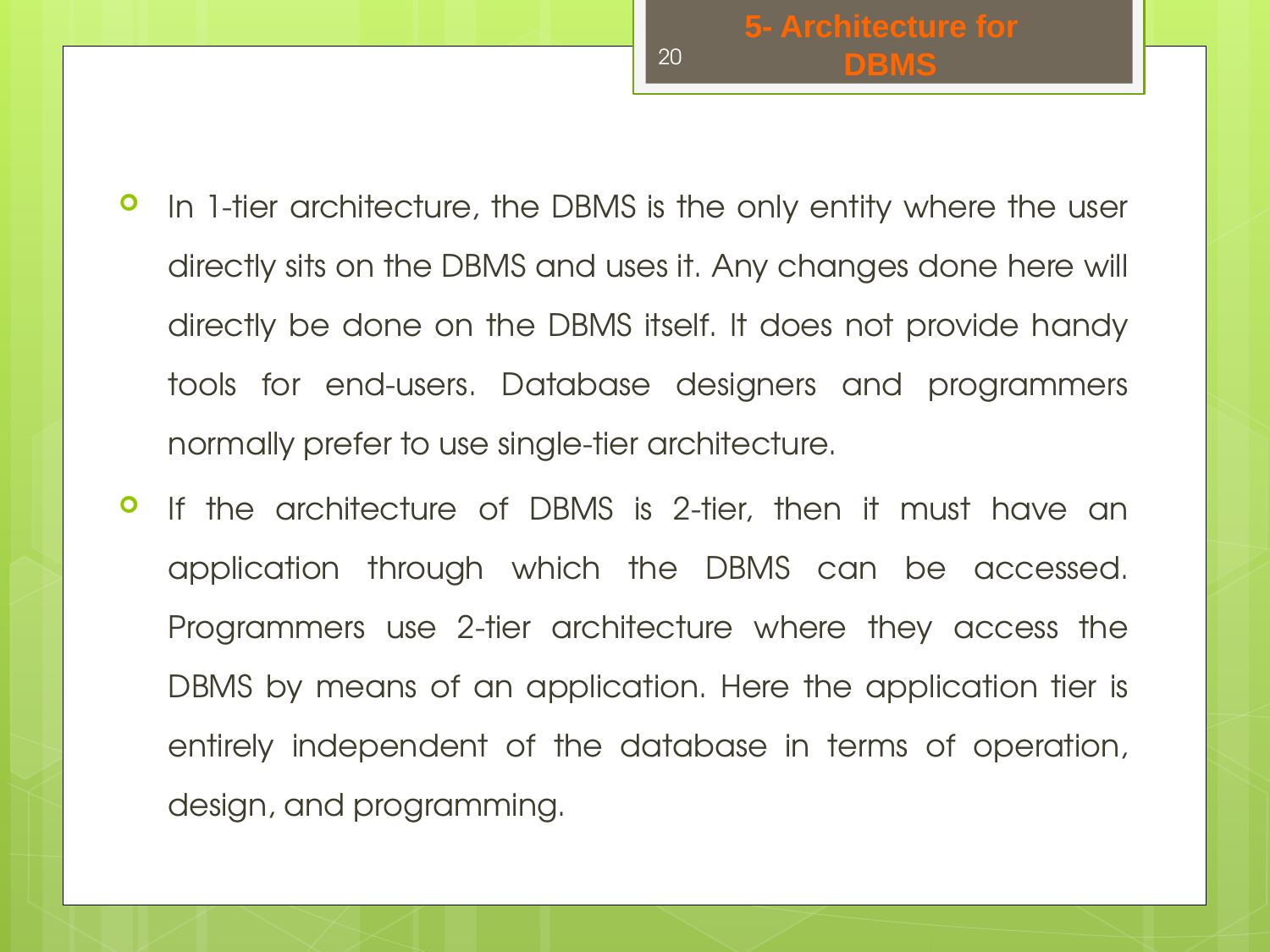

5- Architecture for
  DBMS
20
In 1-tier architecture, the DBMS is the only entity where the user directly sits on the DBMS and uses it. Any changes done here will directly be done on the DBMS itself. It does not provide handy tools for end-users. Database designers and programmers normally prefer to use single-tier architecture.
If the architecture of DBMS is 2-tier, then it must have an application through which the DBMS can be accessed. Programmers use 2-tier architecture where they access the DBMS by means of an application. Here the application tier is entirely independent of the database in terms of operation, design, and programming.